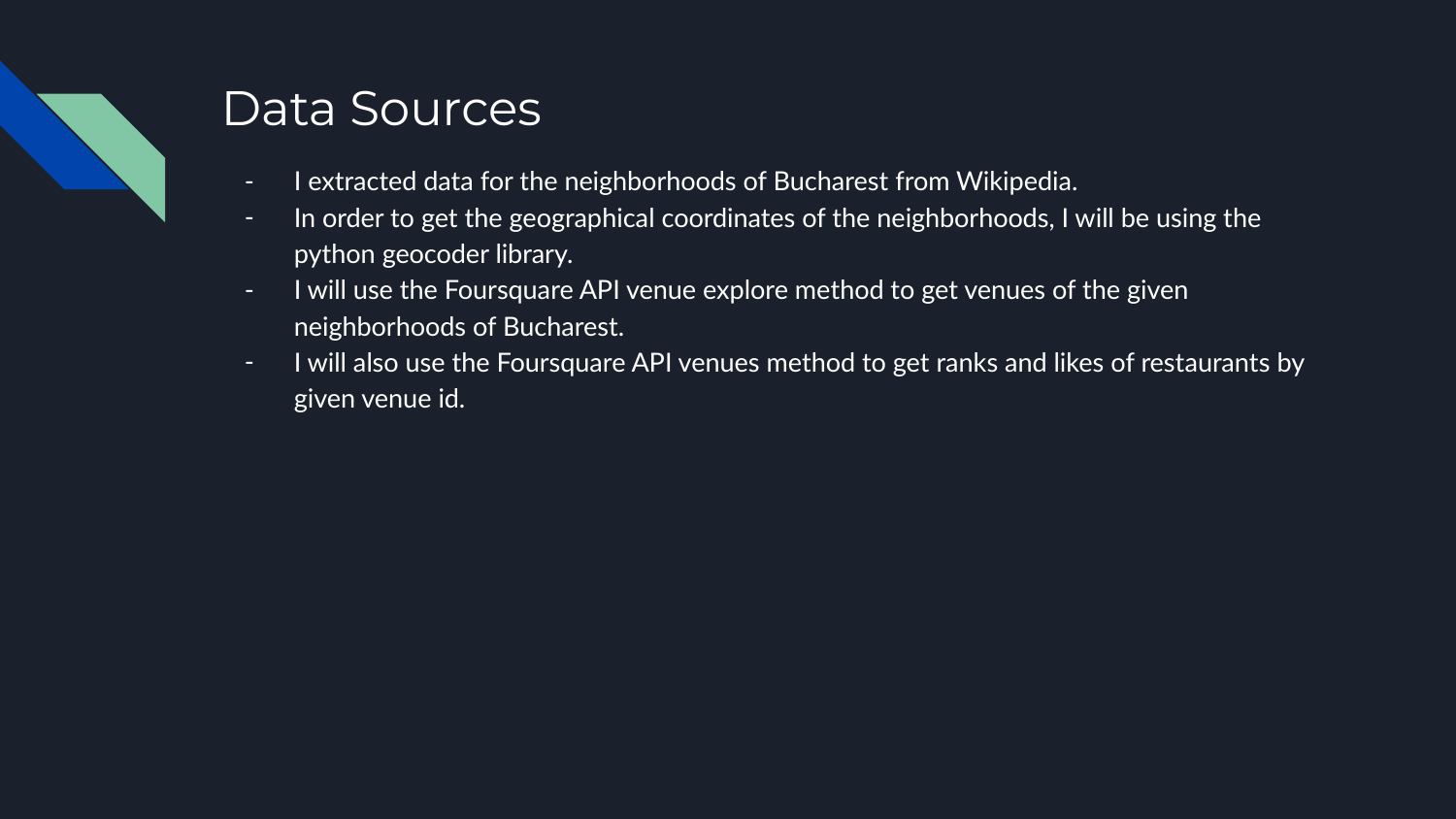

# Data Sources
I extracted data for the neighborhoods of Bucharest from Wikipedia.
In order to get the geographical coordinates of the neighborhoods, I will be using the python geocoder library.
I will use the Foursquare API venue explore method to get venues of the given neighborhoods of Bucharest.
I will also use the Foursquare API venues method to get ranks and likes of restaurants by given venue id.